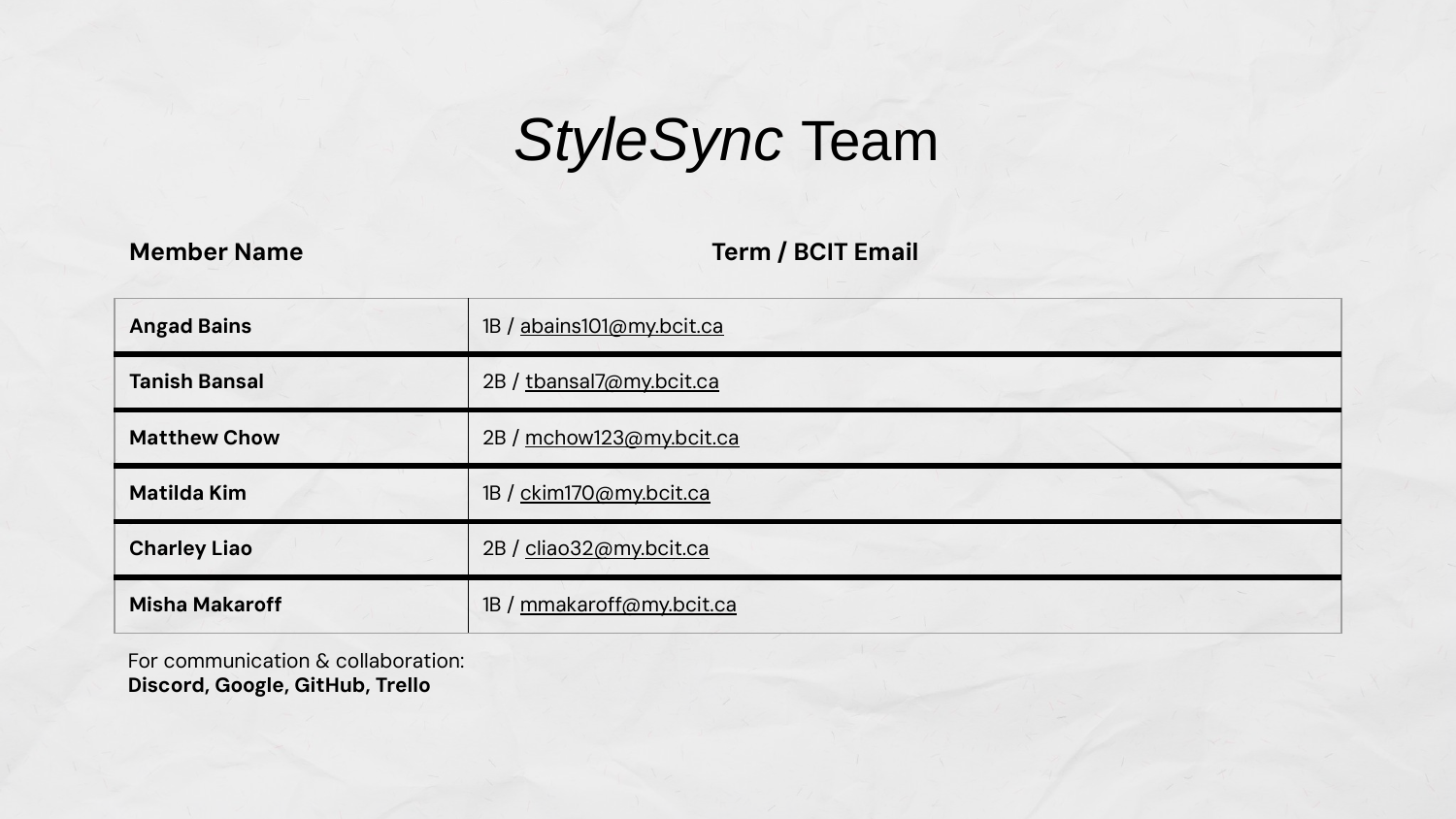

# StyleSync Team
Member Name			Term / BCIT Email
| Angad Bains | 1B / abains101@my.bcit.ca |
| --- | --- |
| Tanish Bansal | 2B / tbansal7@my.bcit.ca |
| Matthew Chow | 2B / mchow123@my.bcit.ca |
| Matilda Kim | 1B / ckim170@my.bcit.ca |
| Charley Liao | 2B / cliao32@my.bcit.ca |
| Misha Makaroff | 1B / mmakaroff@my.bcit.ca |
For communication & collaboration:
Discord, Google, GitHub, Trello